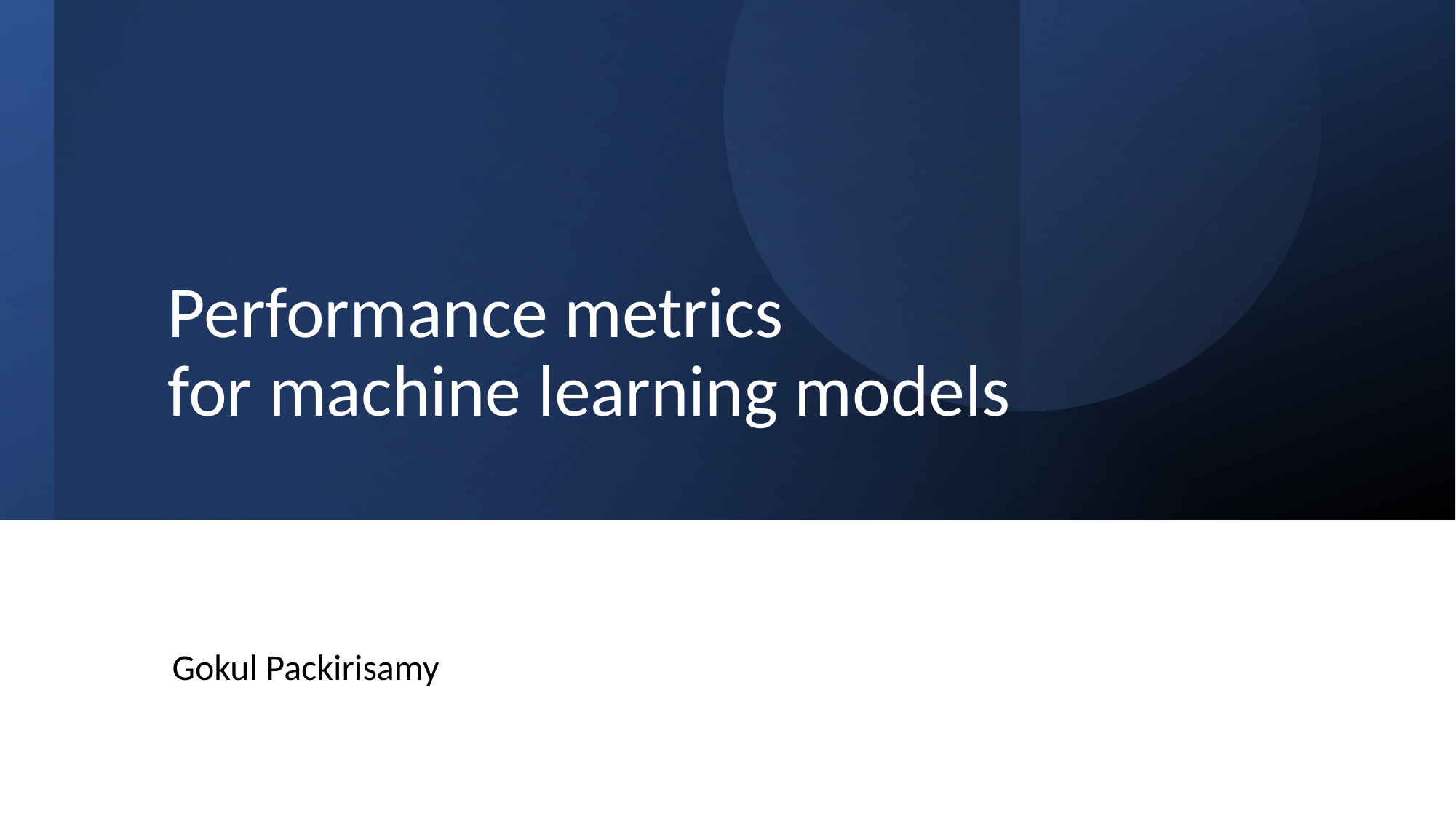

# Performance metrics for machine learning models
Gokul Packirisamy